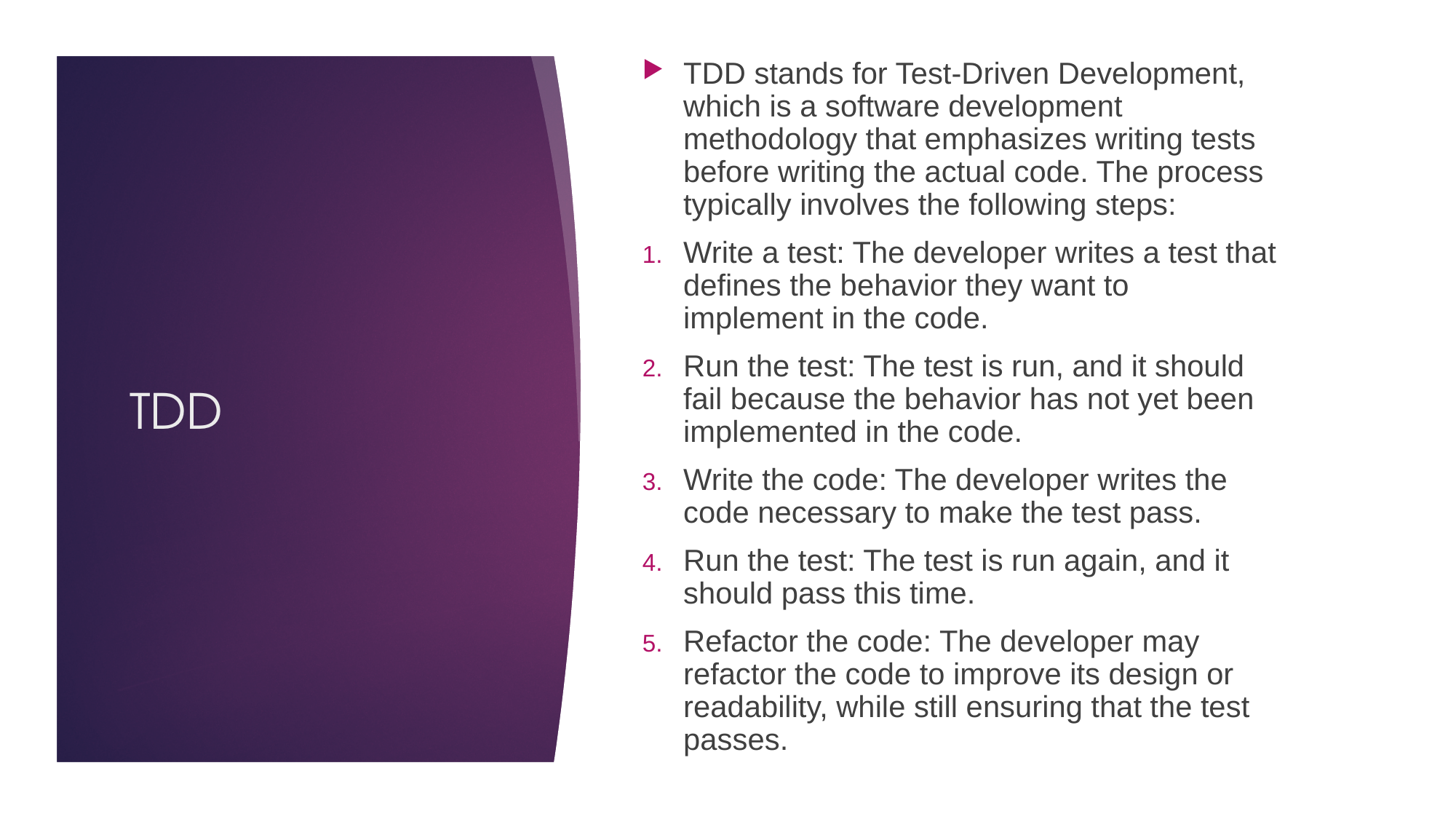

TDD stands for Test-Driven Development, which is a software development methodology that emphasizes writing tests before writing the actual code. The process typically involves the following steps:
Write a test: The developer writes a test that defines the behavior they want to implement in the code.
Run the test: The test is run, and it should fail because the behavior has not yet been implemented in the code.
Write the code: The developer writes the code necessary to make the test pass.
Run the test: The test is run again, and it should pass this time.
Refactor the code: The developer may refactor the code to improve its design or readability, while still ensuring that the test passes.

# TDD